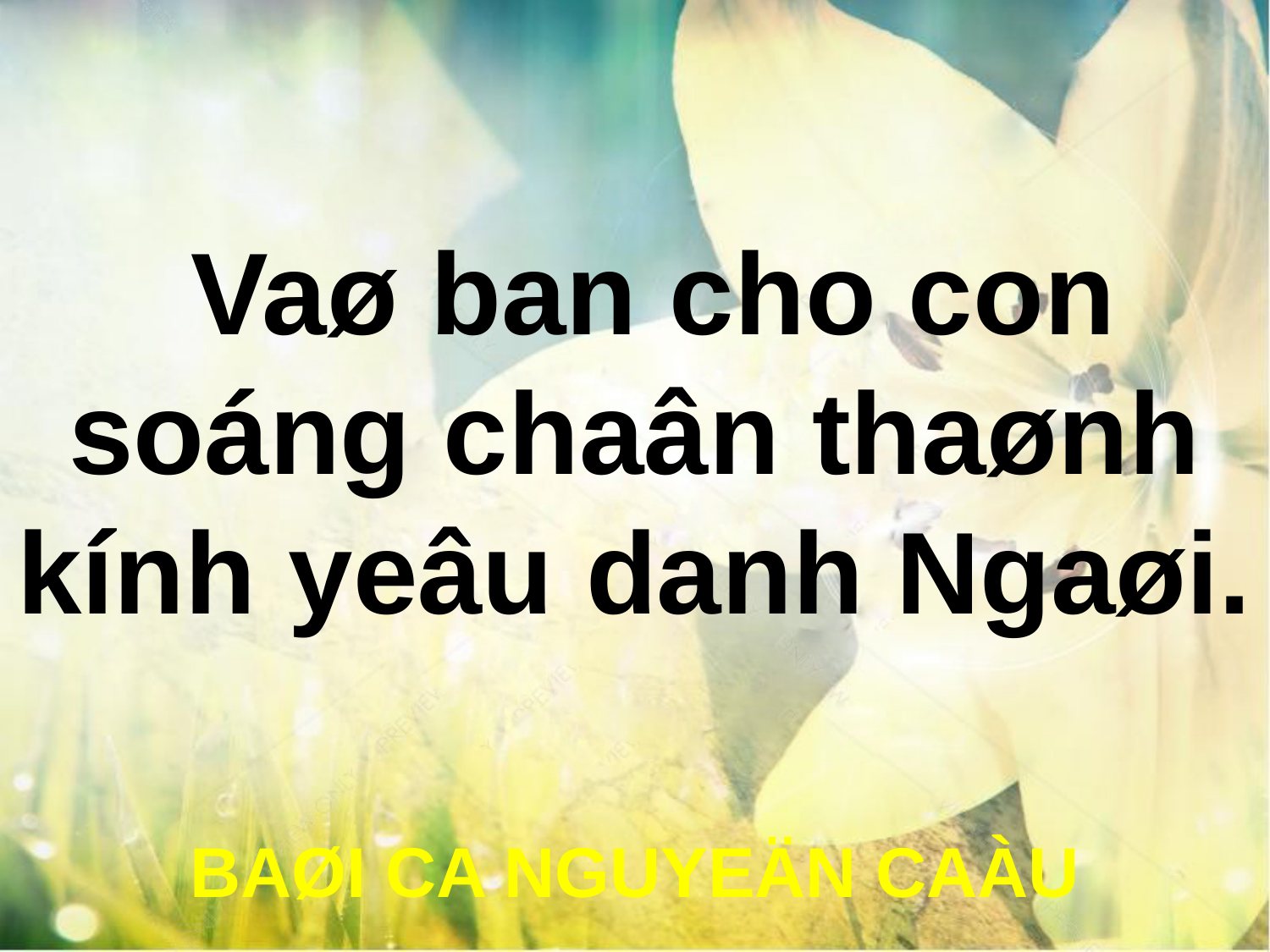

Vaø ban cho con soáng chaân thaønh kính yeâu danh Ngaøi.
BAØI CA NGUYEÄN CAÀU